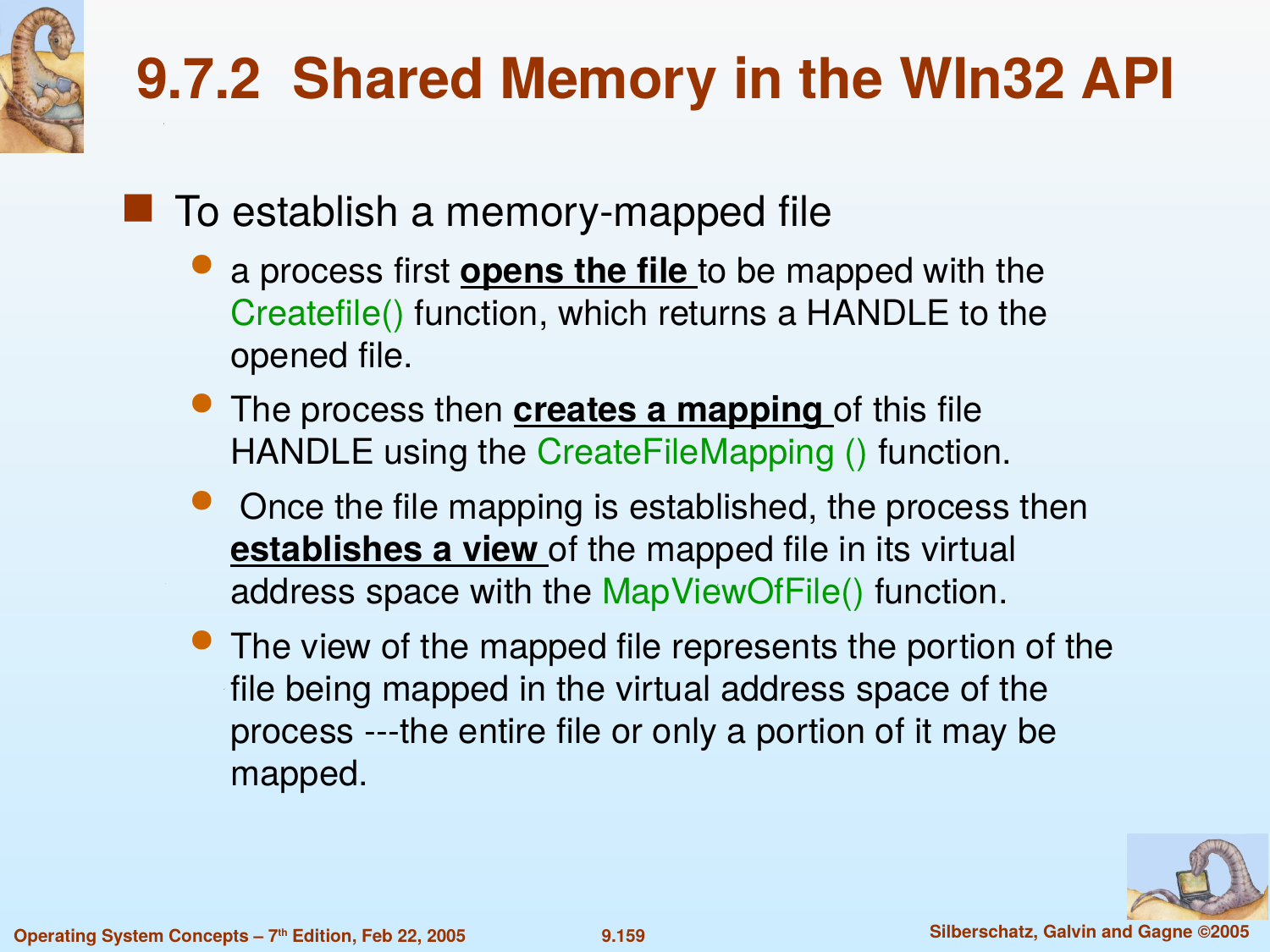

9.7.2  Shared Memory in the WIn32 API
To establish a memory-mapped file
a process first opens the file to be mapped with the Createfile() function, which returns a HANDLE to the opened file.
The process then creates a mapping of this file HANDLE using the CreateFileMapping () function.
 Once the file mapping is established, the process then establishes a view of the mapped file in its virtual address space with the MapViewOfFile() function.
The view of the mapped file represents the portion of the file being mapped in the virtual address space of the process ---the entire file or only a portion of it may be mapped.